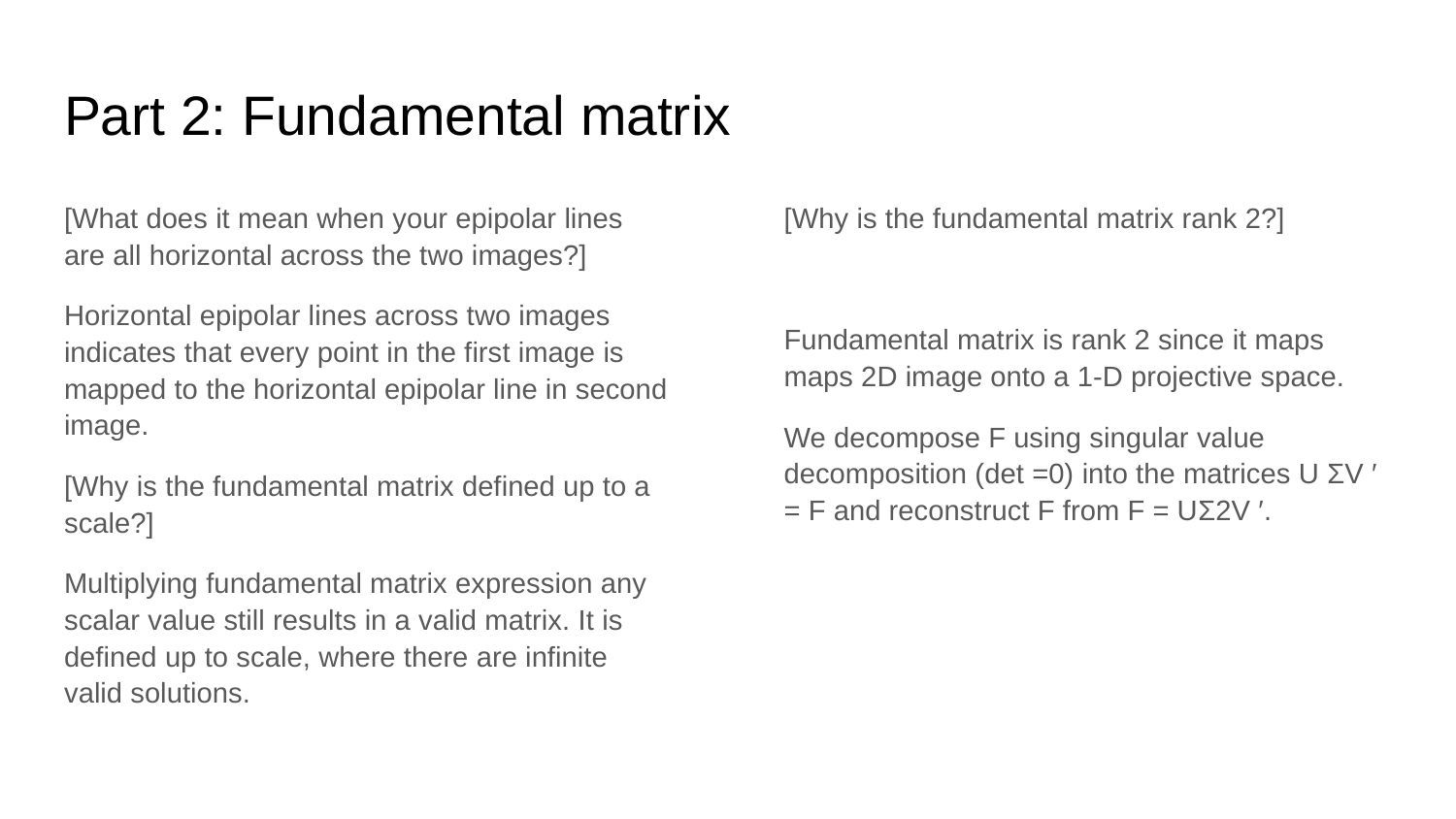

# Part 2: Fundamental matrix
[What does it mean when your epipolar lines are all horizontal across the two images?]
Horizontal epipolar lines across two images indicates that every point in the first image is mapped to the horizontal epipolar line in second image.
[Why is the fundamental matrix defined up to a scale?]
Multiplying fundamental matrix expression any scalar value still results in a valid matrix. It is defined up to scale, where there are infinite valid solutions.

[Why is the fundamental matrix rank 2?]

Fundamental matrix is rank 2 since it maps maps 2D image onto a 1-D projective space.
We decompose F using singular value decomposition (det =0) into the matrices U ΣV ′ = F and reconstruct F from F = UΣ2V ′.